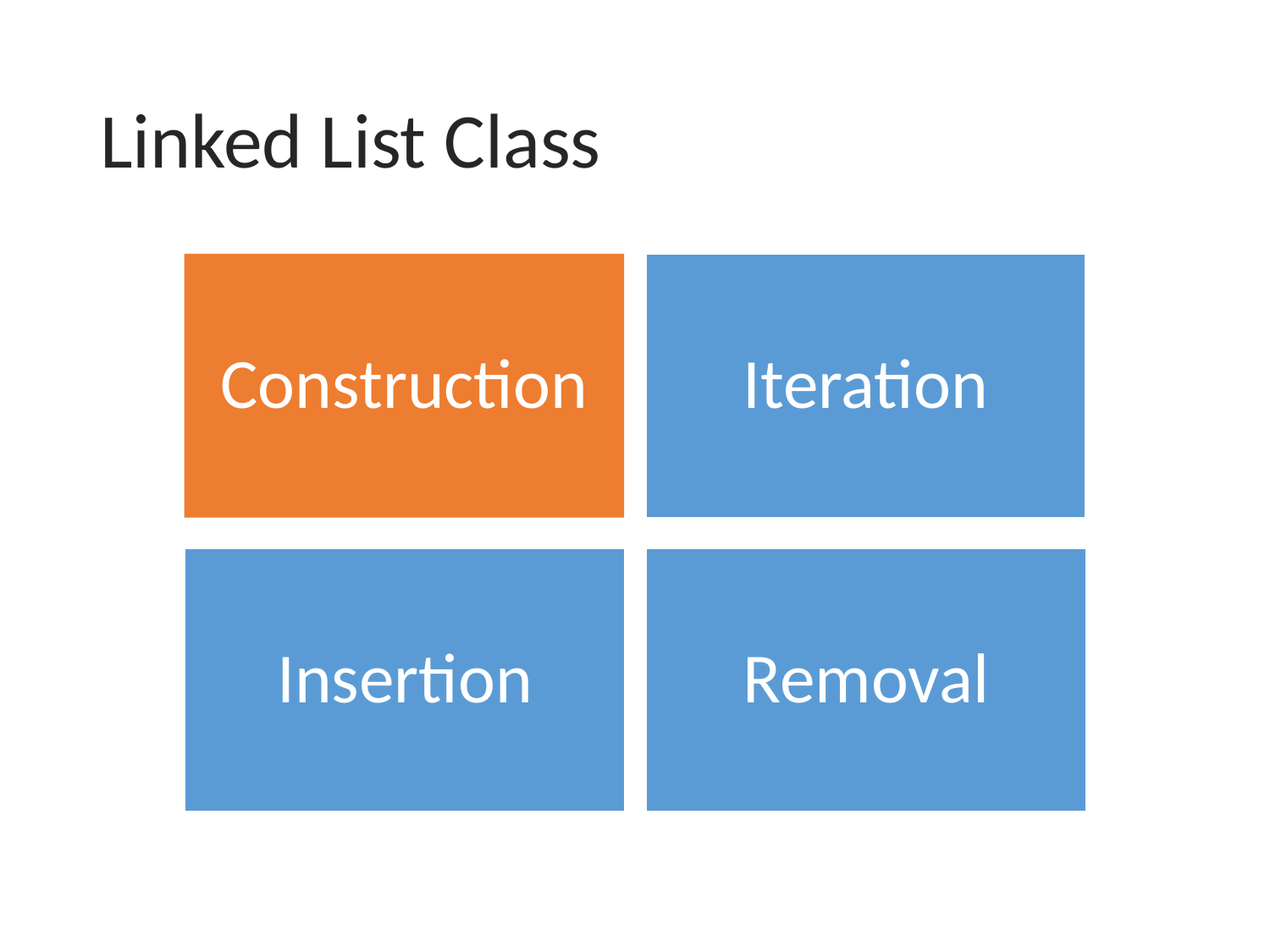

# Linked List Class

Construction

Iteration

Insertion

Removal